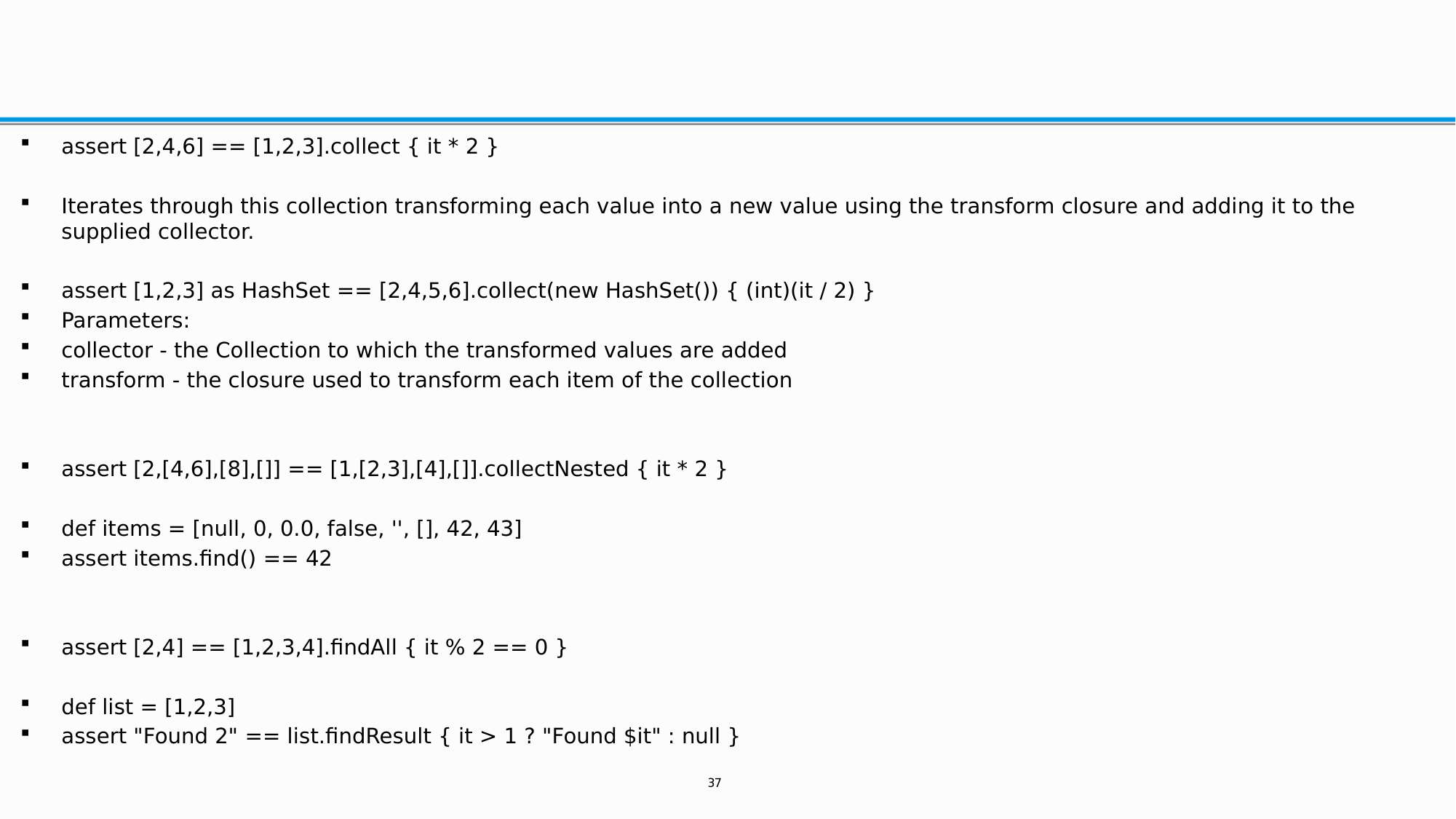

#
assert [2,4,6] == [1,2,3].collect { it * 2 }

Iterates through this collection transforming each value into a new value using the transform closure and adding it to the supplied collector.

assert [1,2,3] as HashSet == [2,4,5,6].collect(new HashSet()) { (int)(it / 2) }
Parameters:
collector - the Collection to which the transformed values are added
transform - the closure used to transform each item of the collection

assert [2,[4,6],[8],[]] == [1,[2,3],[4],[]].collectNested { it * 2 }

def items = [null, 0, 0.0, false, '', [], 42, 43]
assert items.find() == 42

assert [2,4] == [1,2,3,4].findAll { it % 2 == 0 }

def list = [1,2,3]
assert "Found 2" == list.findResult { it > 1 ? "Found $it" : null }